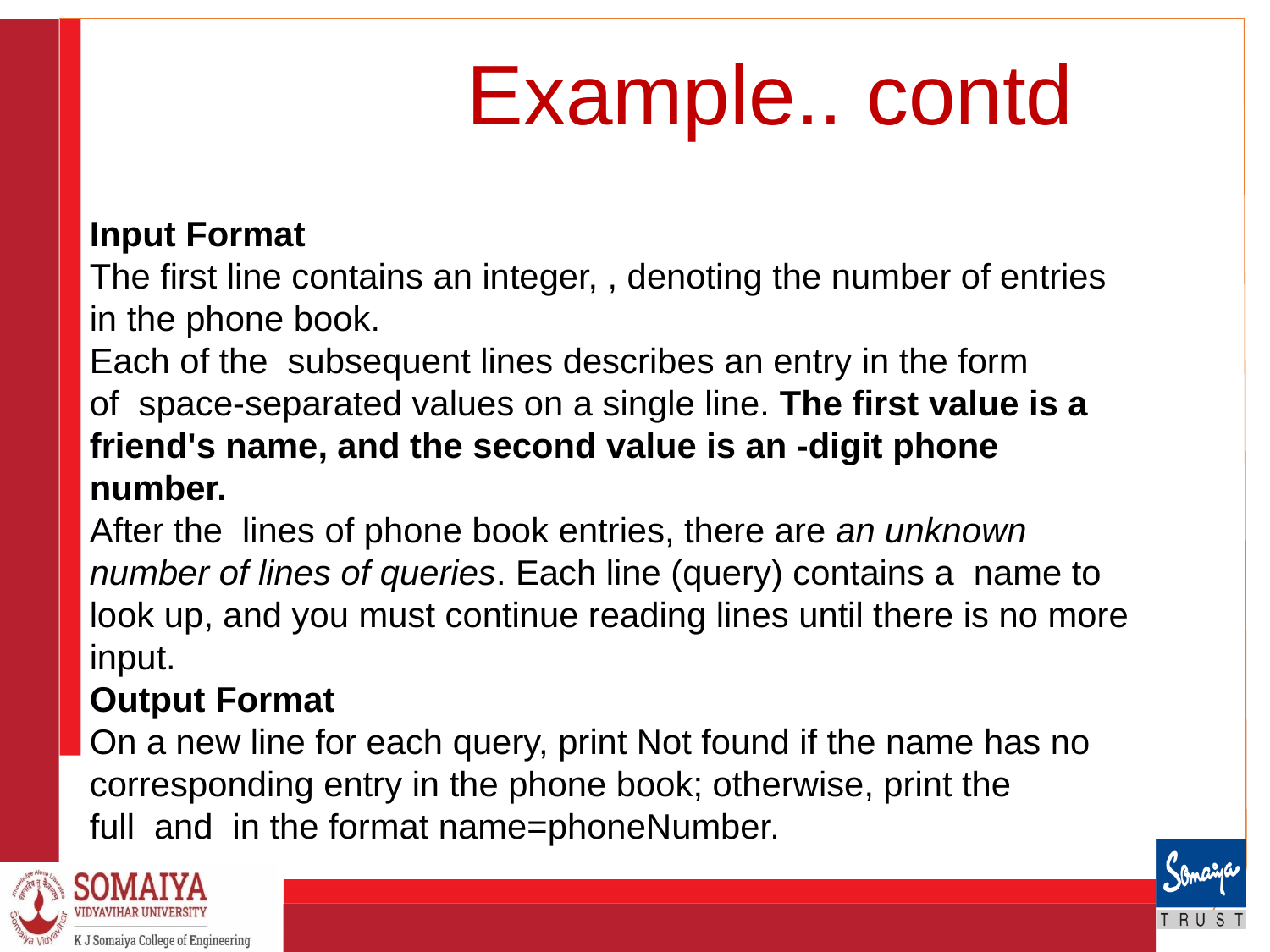

# Example.. contd
Input Format
The first line contains an integer, , denoting the number of entries in the phone book.
Each of the  subsequent lines describes an entry in the form of  space-separated values on a single line. The first value is a friend's name, and the second value is an -digit phone number.
After the  lines of phone book entries, there are an unknown number of lines of queries. Each line (query) contains a  name to look up, and you must continue reading lines until there is no more input.
Output Format
On a new line for each query, print Not found if the name has no corresponding entry in the phone book; otherwise, print the full  and  in the format name=phoneNumber.